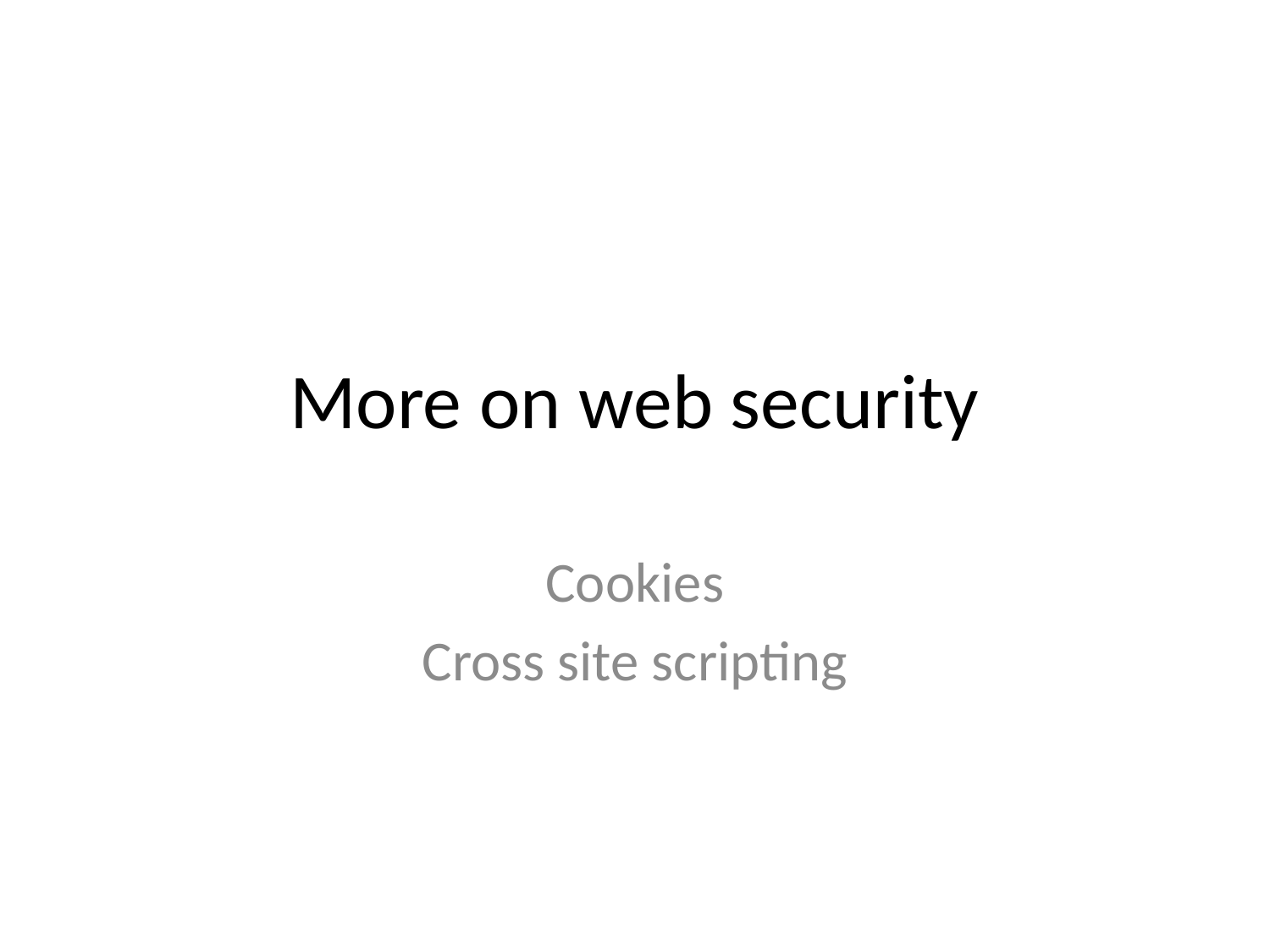

# More on web security
Cookies
Cross site scripting